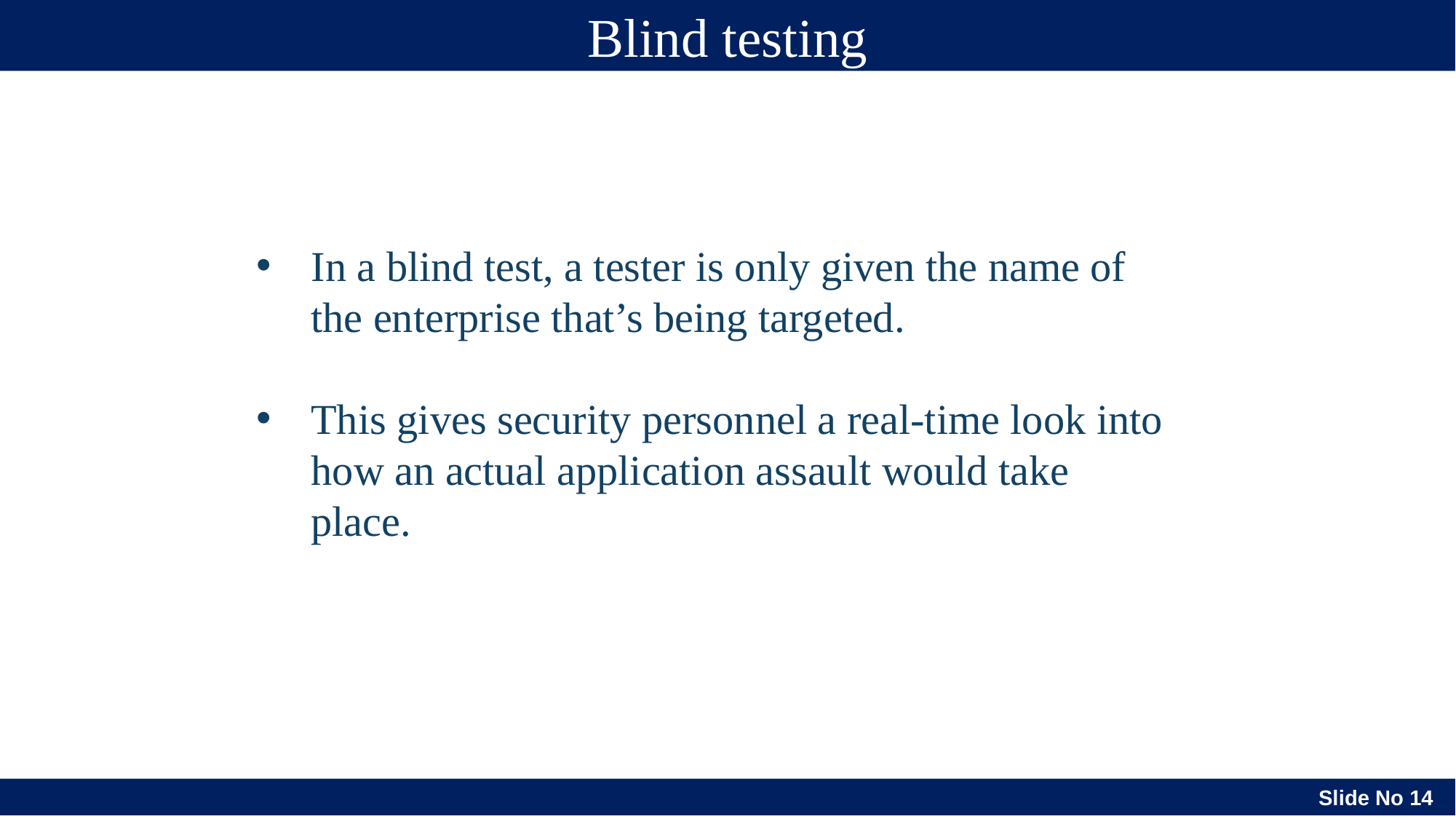

# Blind testing

In a blind test, a tester is only given the name of the enterprise that’s being targeted.

This gives security personnel a real-time look into how an actual application assault would take place.